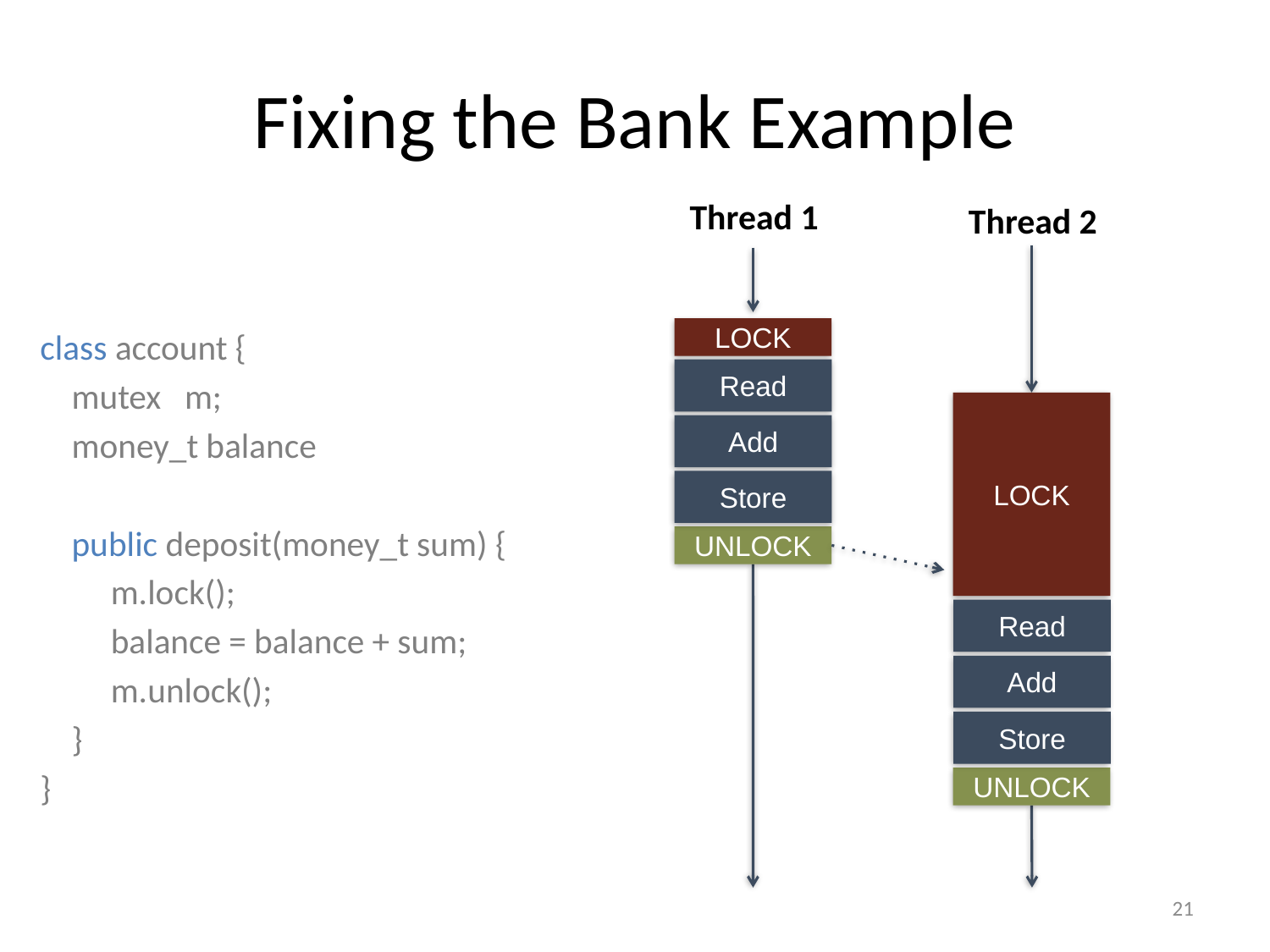

# Fixing the Bank Example
Thread 1
Thread 2
LOCK
Read
LOCK
Add
Store
UNLOCK
Read
Add
Store
UNLOCK
class account {
    mutex   m;
    money_t balance

    public deposit(money_t sum) {
         m.lock();
         balance = balance + sum;
         m.unlock();
    }
}

21